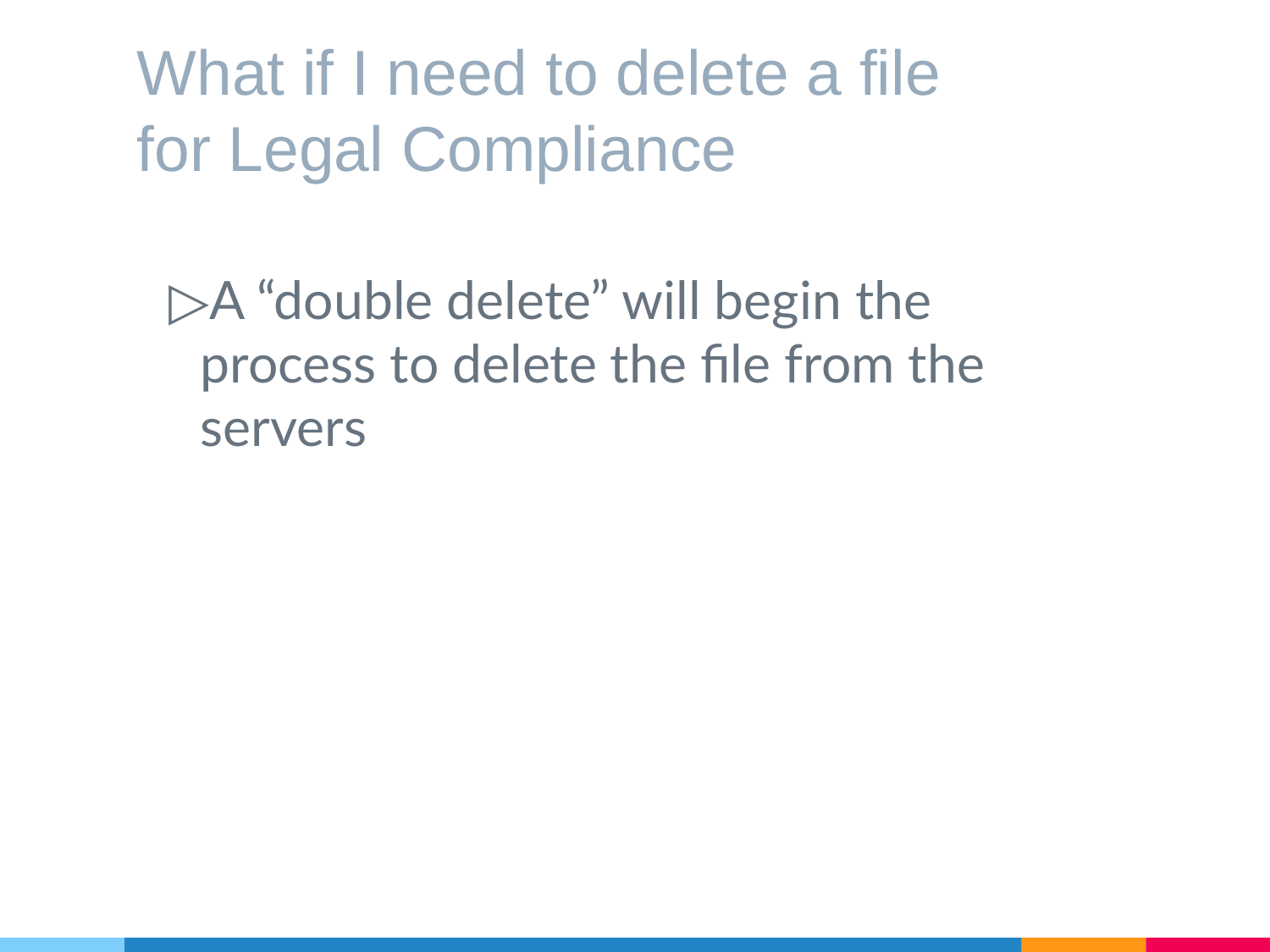

# What if I need to delete a file for Legal Compliance
A “double delete” will begin the process to delete the file from the servers